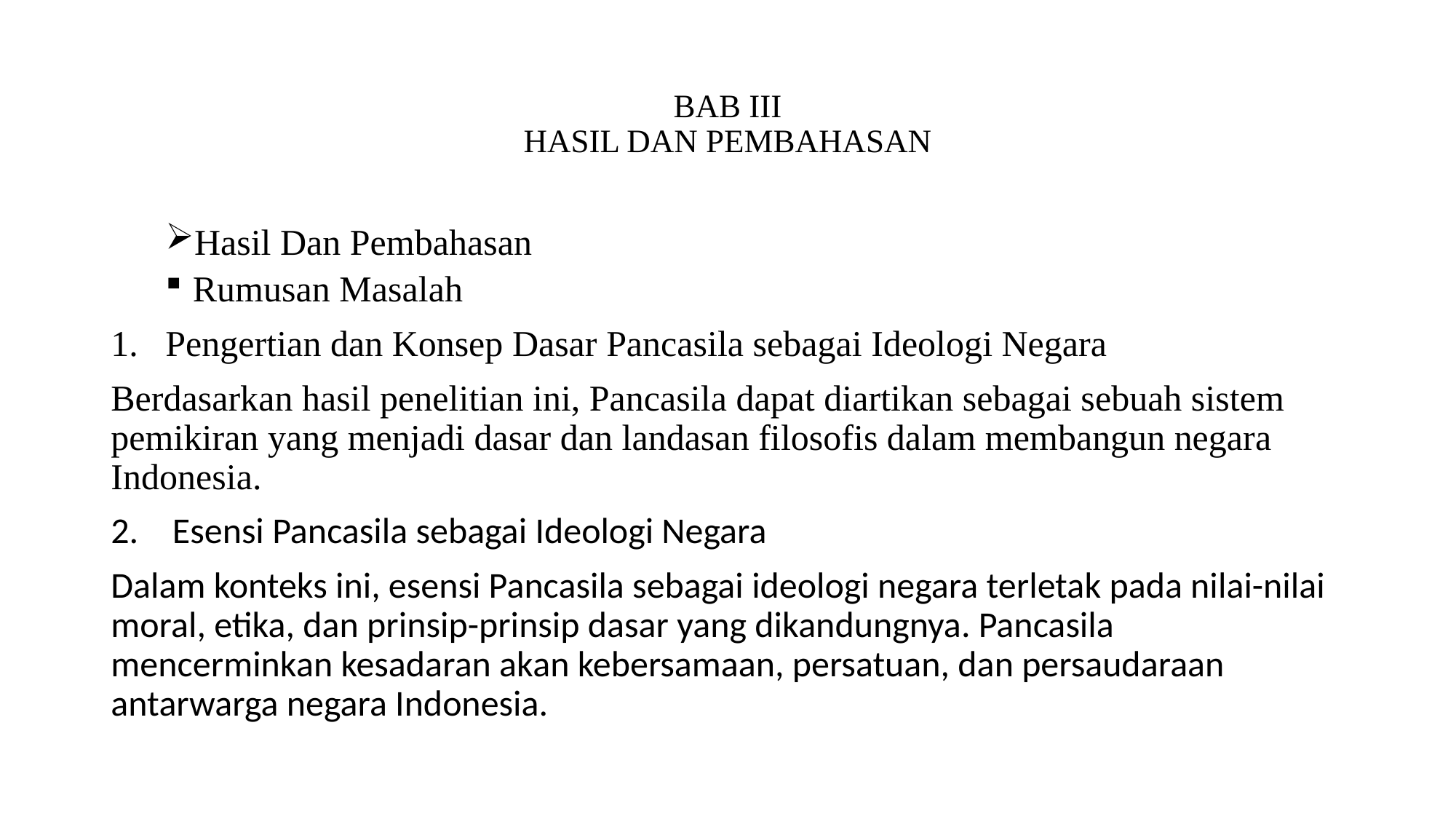

# BAB III HASIL DAN PEMBAHASAN
Hasil Dan Pembahasan
Rumusan Masalah
Pengertian dan Konsep Dasar Pancasila sebagai Ideologi Negara
Berdasarkan hasil penelitian ini, Pancasila dapat diartikan sebagai sebuah sistem pemikiran yang menjadi dasar dan landasan filosofis dalam membangun negara Indonesia.
Esensi Pancasila sebagai Ideologi Negara
Dalam konteks ini, esensi Pancasila sebagai ideologi negara terletak pada nilai-nilai moral, etika, dan prinsip-prinsip dasar yang dikandungnya. Pancasila mencerminkan kesadaran akan kebersamaan, persatuan, dan persaudaraan antarwarga negara Indonesia.